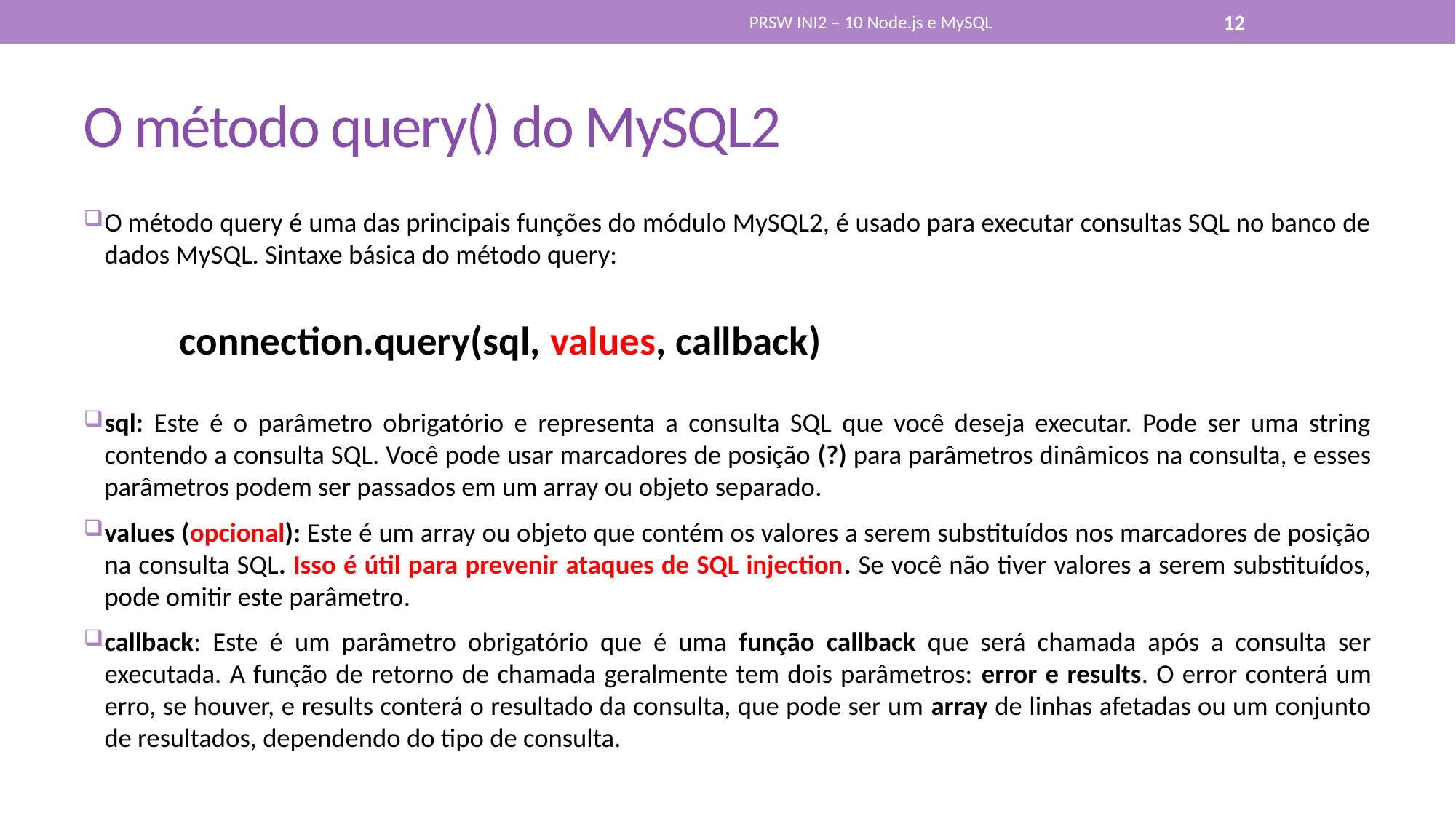

PRSW INI2 – 10 Node.js e MySQL
12
# O método query() do MySQL2
O método query é uma das principais funções do módulo MySQL2, é usado para executar consultas SQL no banco de dados MySQL. Sintaxe básica do método query:

	connection.query(sql, values, callback)

sql: Este é o parâmetro obrigatório e representa a consulta SQL que você deseja executar. Pode ser uma string contendo a consulta SQL. Você pode usar marcadores de posição (?) para parâmetros dinâmicos na consulta, e esses parâmetros podem ser passados em um array ou objeto separado.
values (opcional): Este é um array ou objeto que contém os valores a serem substituídos nos marcadores de posição na consulta SQL. Isso é útil para prevenir ataques de SQL injection. Se você não tiver valores a serem substituídos, pode omitir este parâmetro.
callback: Este é um parâmetro obrigatório que é uma função callback que será chamada após a consulta ser executada. A função de retorno de chamada geralmente tem dois parâmetros: error e results. O error conterá um erro, se houver, e results conterá o resultado da consulta, que pode ser um array de linhas afetadas ou um conjunto de resultados, dependendo do tipo de consulta.